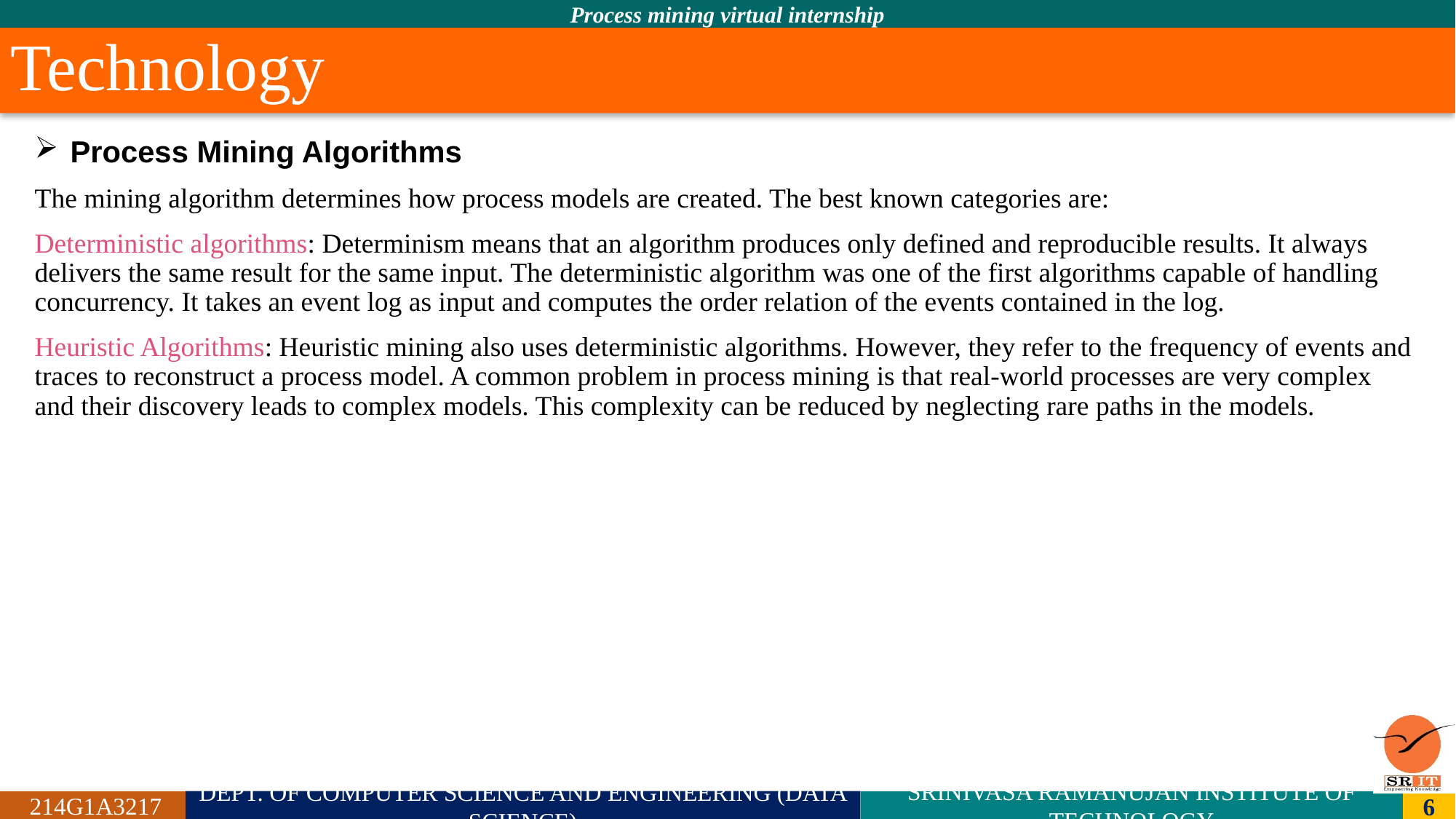

# Technology
 Process Mining Algorithms
The mining algorithm determines how process models are created. The best known categories are:
Deterministic algorithms: Determinism means that an algorithm produces only defined and reproducible results. It always delivers the same result for the same input. The deterministic algorithm was one of the first algorithms capable of handling concurrency. It takes an event log as input and computes the order relation of the events contained in the log.
Heuristic Algorithms: Heuristic mining also uses deterministic algorithms. However, they refer to the frequency of events and traces to reconstruct a process model. A common problem in process mining is that real-world processes are very complex and their discovery leads to complex models. This complexity can be reduced by neglecting rare paths in the models.